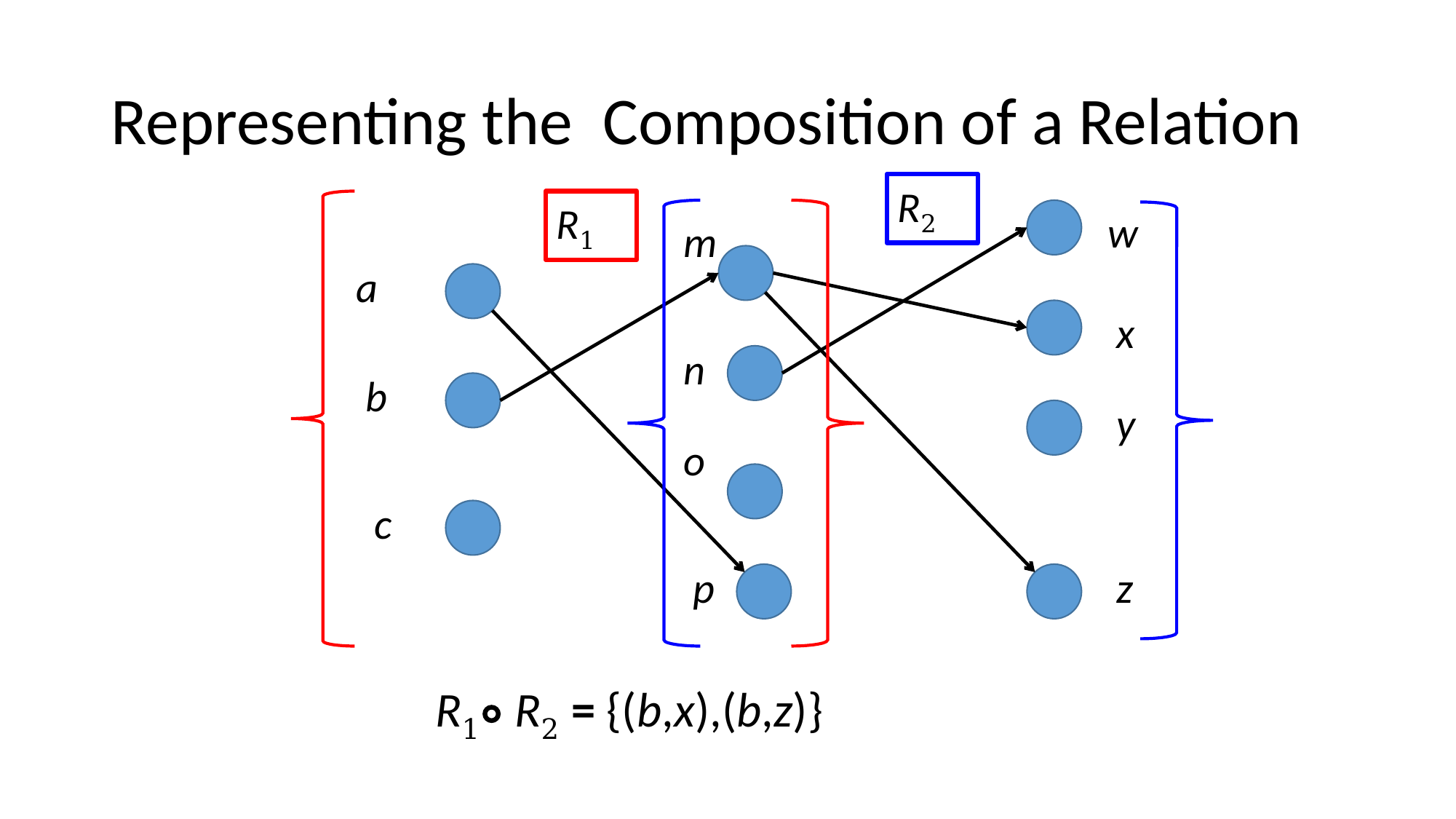

# Representing the  Composition of a Relation
R2

R1

w

m

a

x
n

b

y

o

c

p
z

 R1∘ R2  = {(b,x),(b,z)}